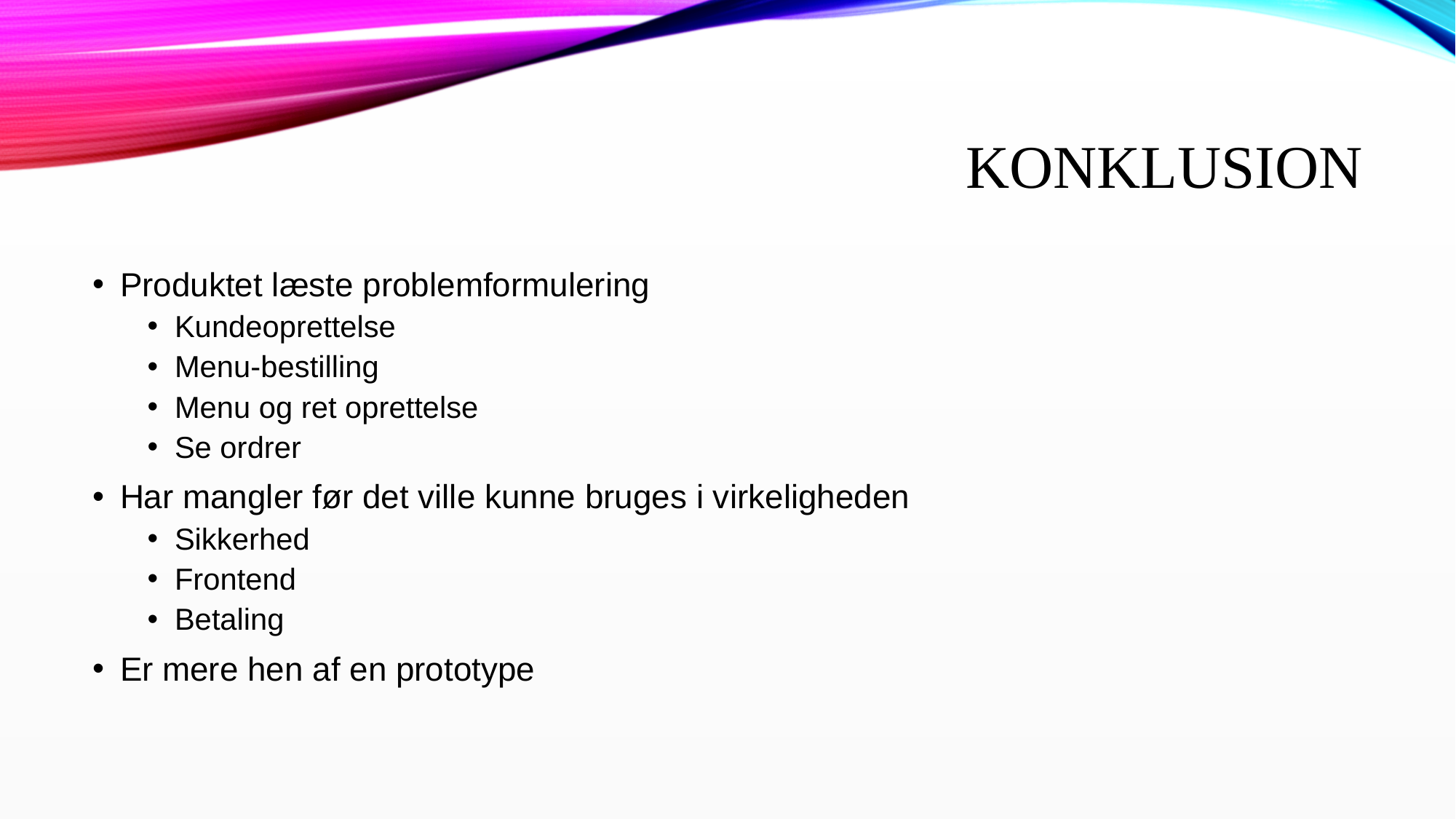

# Konklusion
Produktet læste problemformulering
Kundeoprettelse
Menu-bestilling
Menu og ret oprettelse
Se ordrer
Har mangler før det ville kunne bruges i virkeligheden
Sikkerhed
Frontend
Betaling
Er mere hen af en prototype